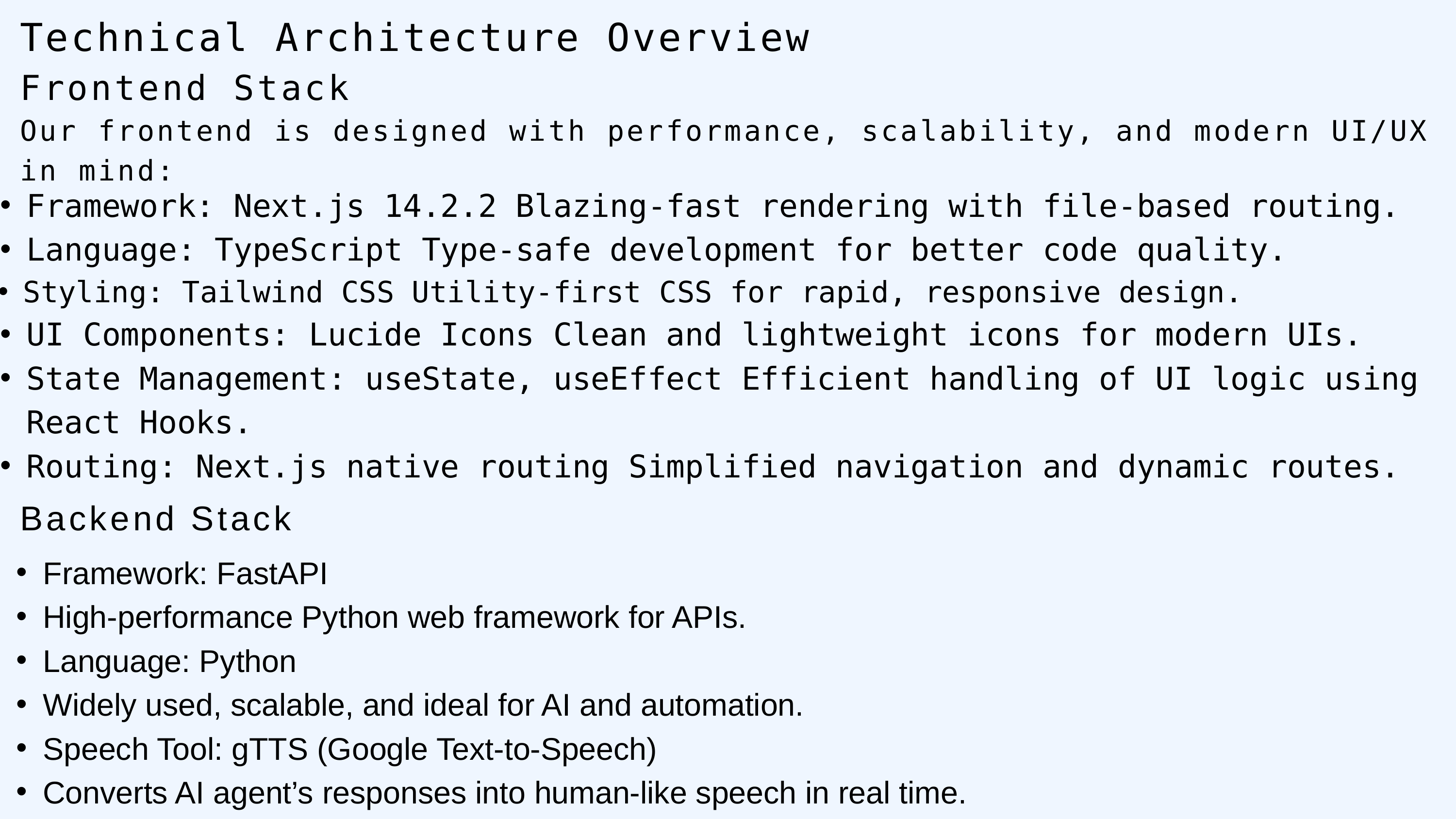

Technical Architecture Overview
Frontend Stack
Our frontend is designed with performance, scalability, and modern UI/UX in mind:
Framework: Next.js 14.2.2 Blazing-fast rendering with file-based routing.
Language: TypeScript Type-safe development for better code quality.
Styling: Tailwind CSS Utility-first CSS for rapid, responsive design.
UI Components: Lucide Icons Clean and lightweight icons for modern UIs.
State Management: useState, useEffect Efficient handling of UI logic using React Hooks.
Routing: Next.js native routing Simplified navigation and dynamic routes.
Backend Stack
Framework: FastAPI
High-performance Python web framework for APIs.
Language: Python
Widely used, scalable, and ideal for AI and automation.
Speech Tool: gTTS (Google Text-to-Speech)
Converts AI agent’s responses into human-like speech in real time.